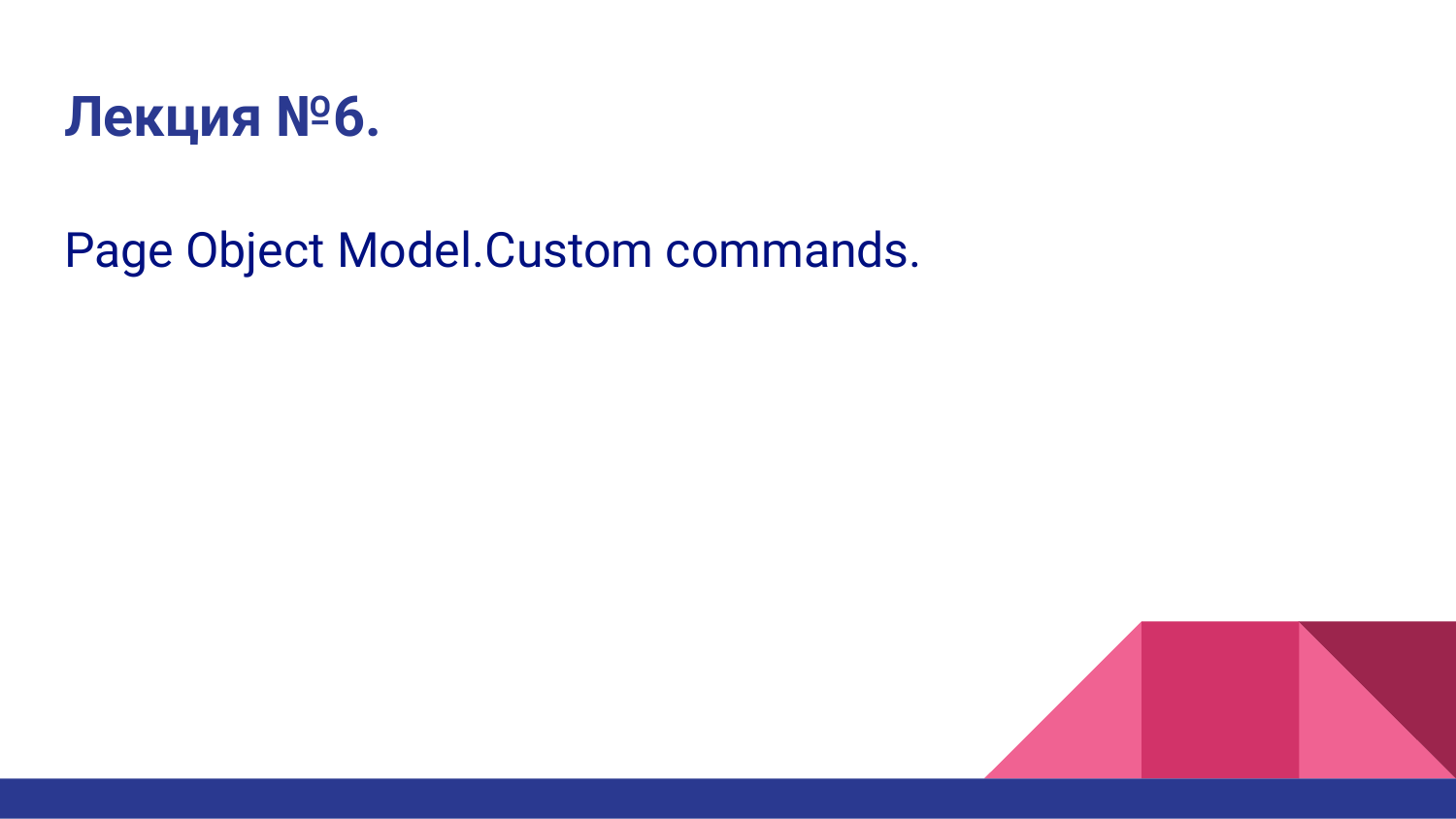

# Лекция №6.
Page Object Model.Custom commands.